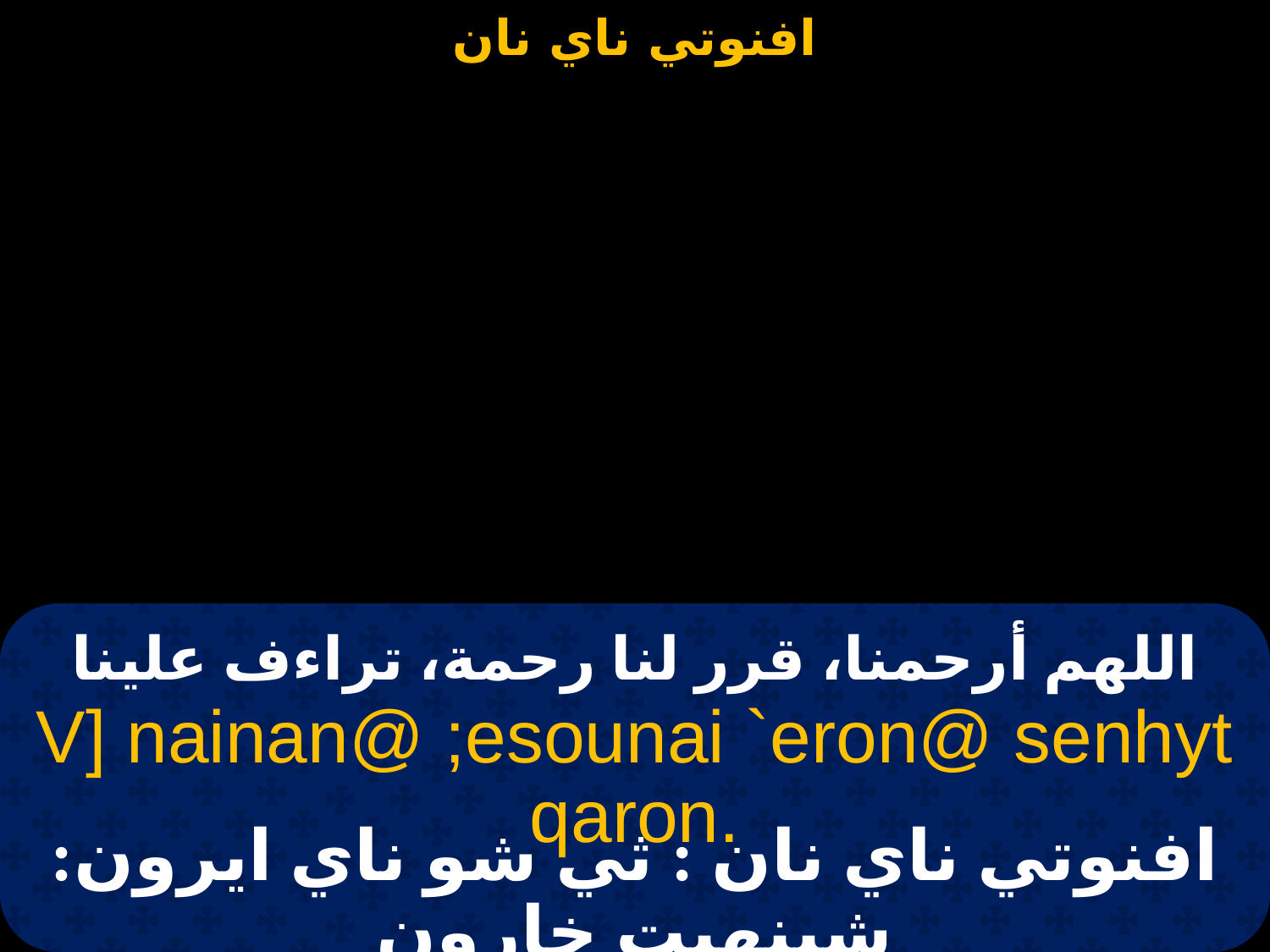

# اللهم أرحمنا، قرر لنا رحمة، تراءف علينا
V] nainan@ ;esounai `eron@ senhyt qaron.
افنوتي ناي نان : ثي شو ناي ايرون: شينهيت خارون